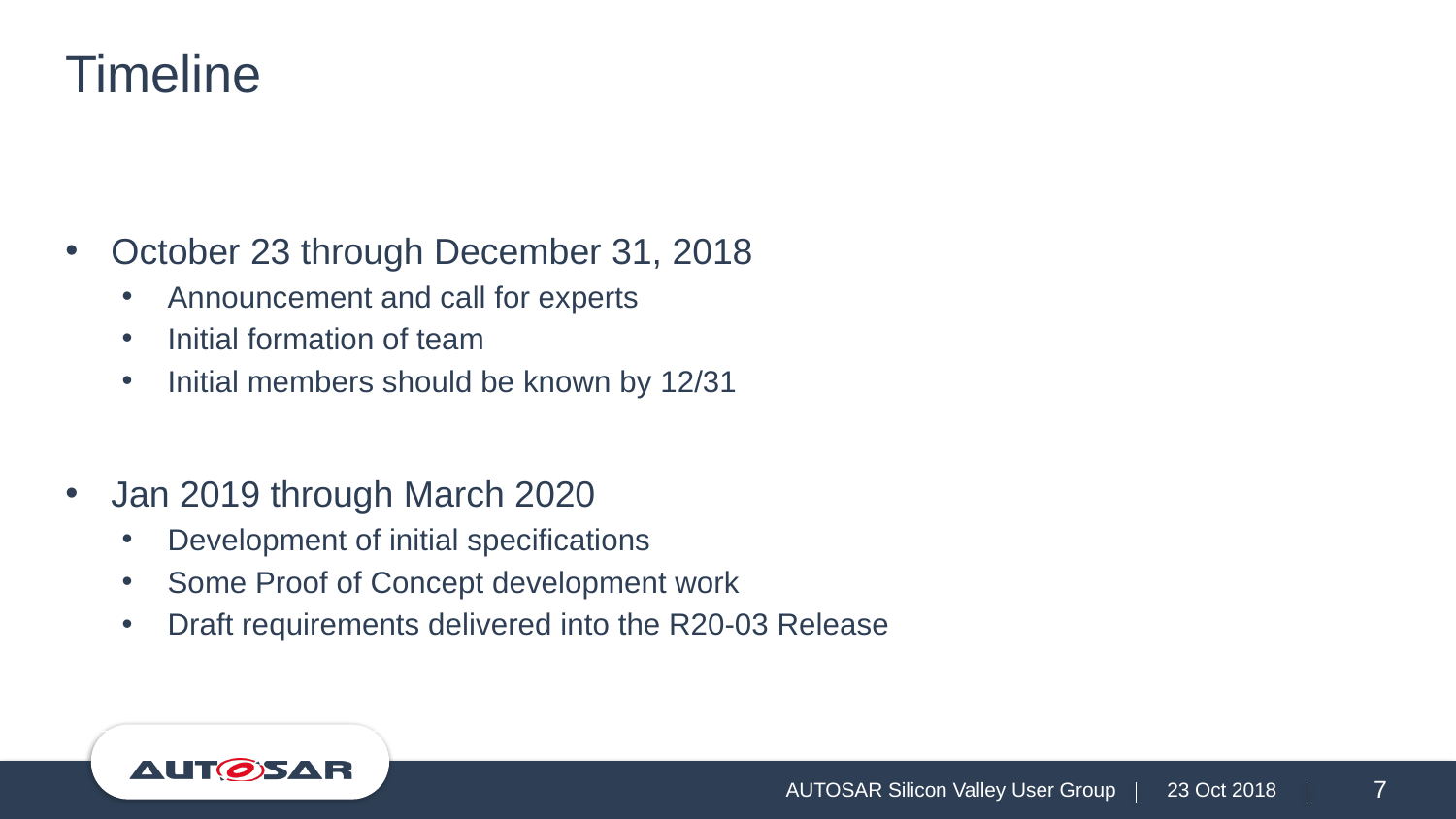

# Timeline

October 23 through December 31, 2018
Announcement and call for experts
Initial formation of team
Initial members should be known by 12/31

Jan 2019 through March 2020
Development of initial specifications
Some Proof of Concept development work
Draft requirements delivered into the R20-03 Release

AUTOSAR Silicon Valley User Group
23 Oct 2018
7